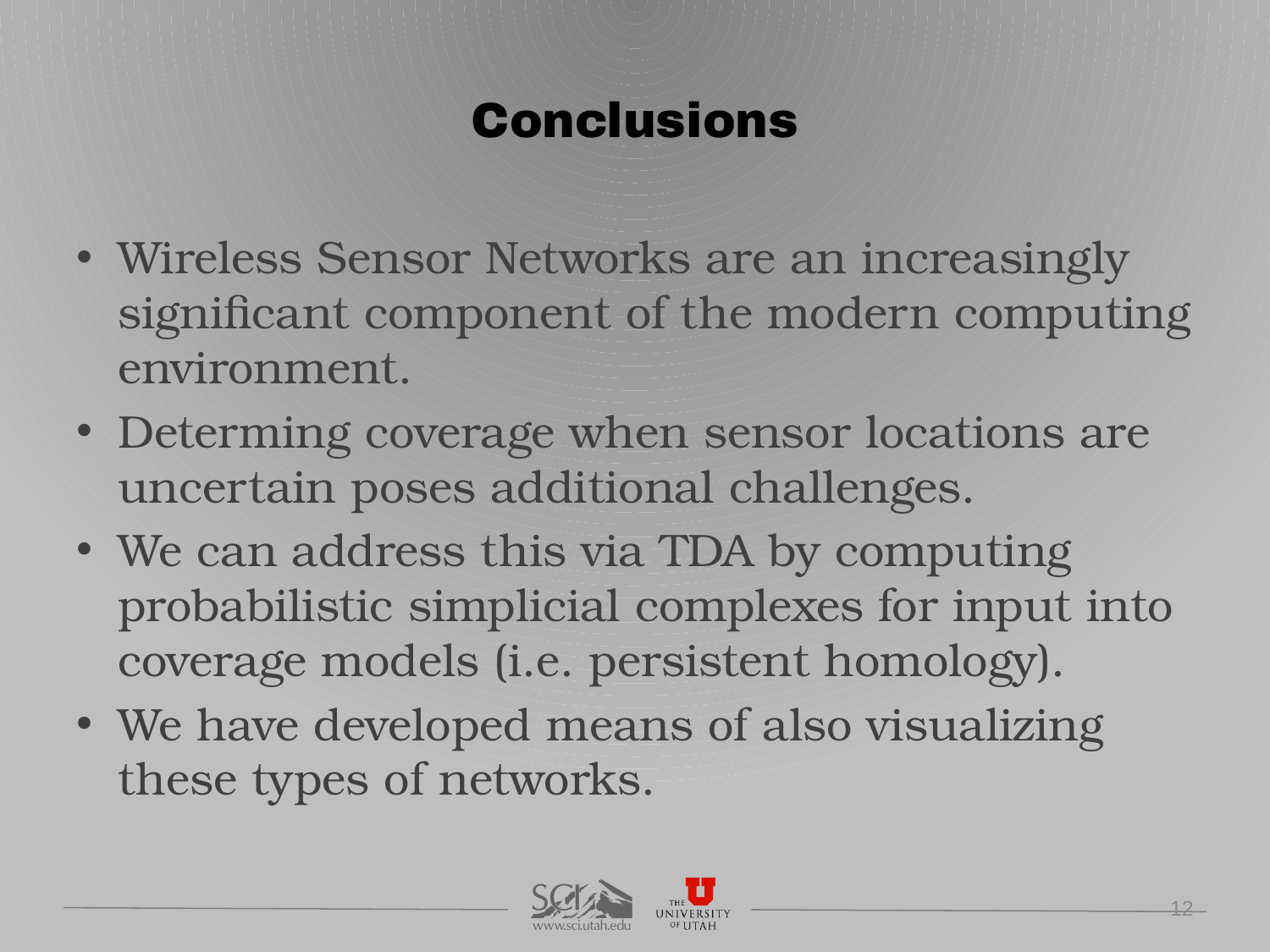

# Conclusions
Wireless Sensor Networks are an increasingly significant component of the modern computing environment.
Determing coverage when sensor locations are uncertain poses additional challenges.
We can address this via TDA by computing probabilistic simplicial complexes for input into coverage models (i.e. persistent homology).
We have developed means of also visualizing these types of networks.
12